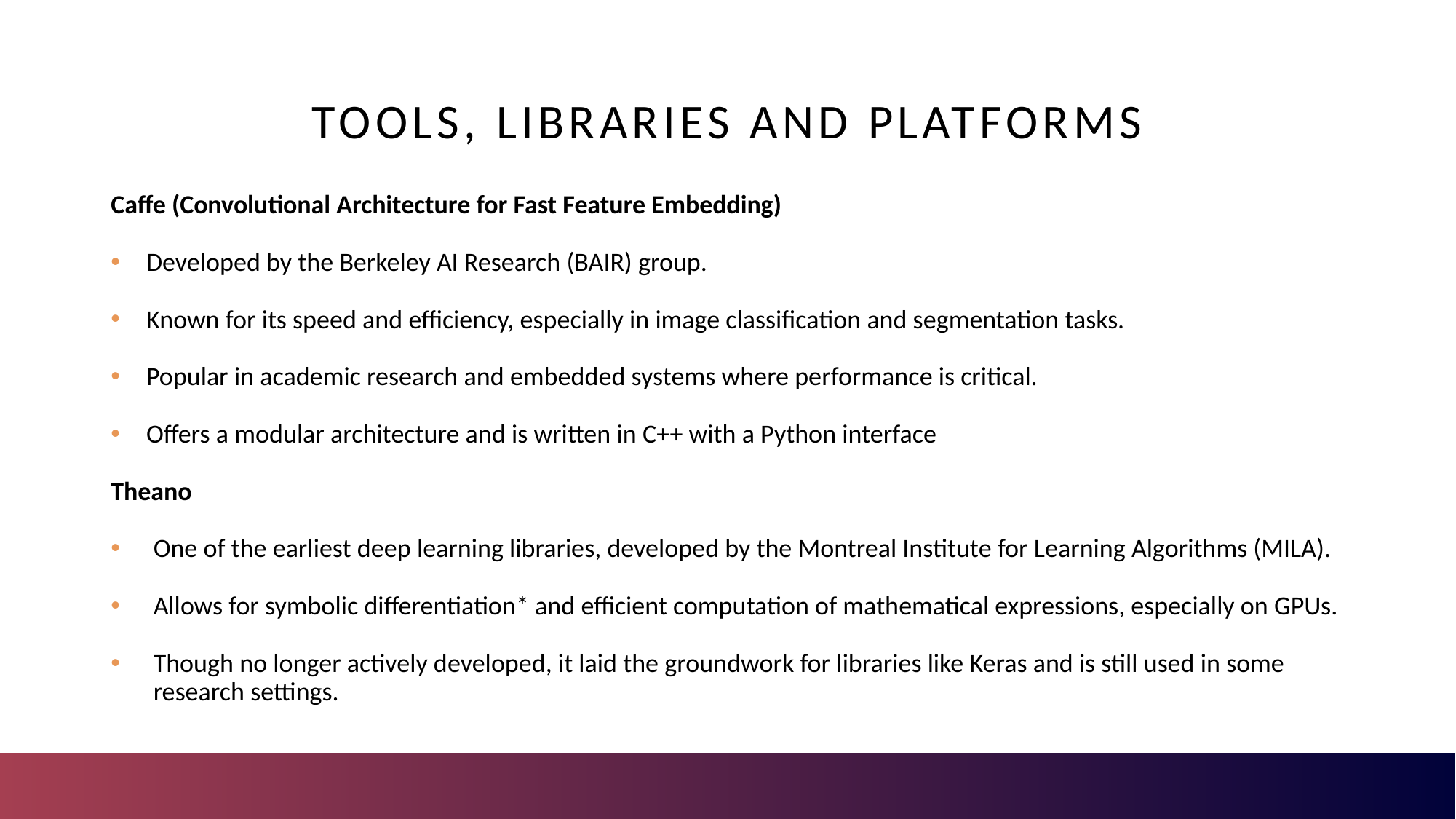

# Tools, libraries and platforms
Caffe (Convolutional Architecture for Fast Feature Embedding)
Developed by the Berkeley AI Research (BAIR) group.
Known for its speed and efficiency, especially in image classification and segmentation tasks.
Popular in academic research and embedded systems where performance is critical.
Offers a modular architecture and is written in C++ with a Python interface
Theano
One of the earliest deep learning libraries, developed by the Montreal Institute for Learning Algorithms (MILA).
Allows for symbolic differentiation* and efficient computation of mathematical expressions, especially on GPUs.
Though no longer actively developed, it laid the groundwork for libraries like Keras and is still used in some research settings.